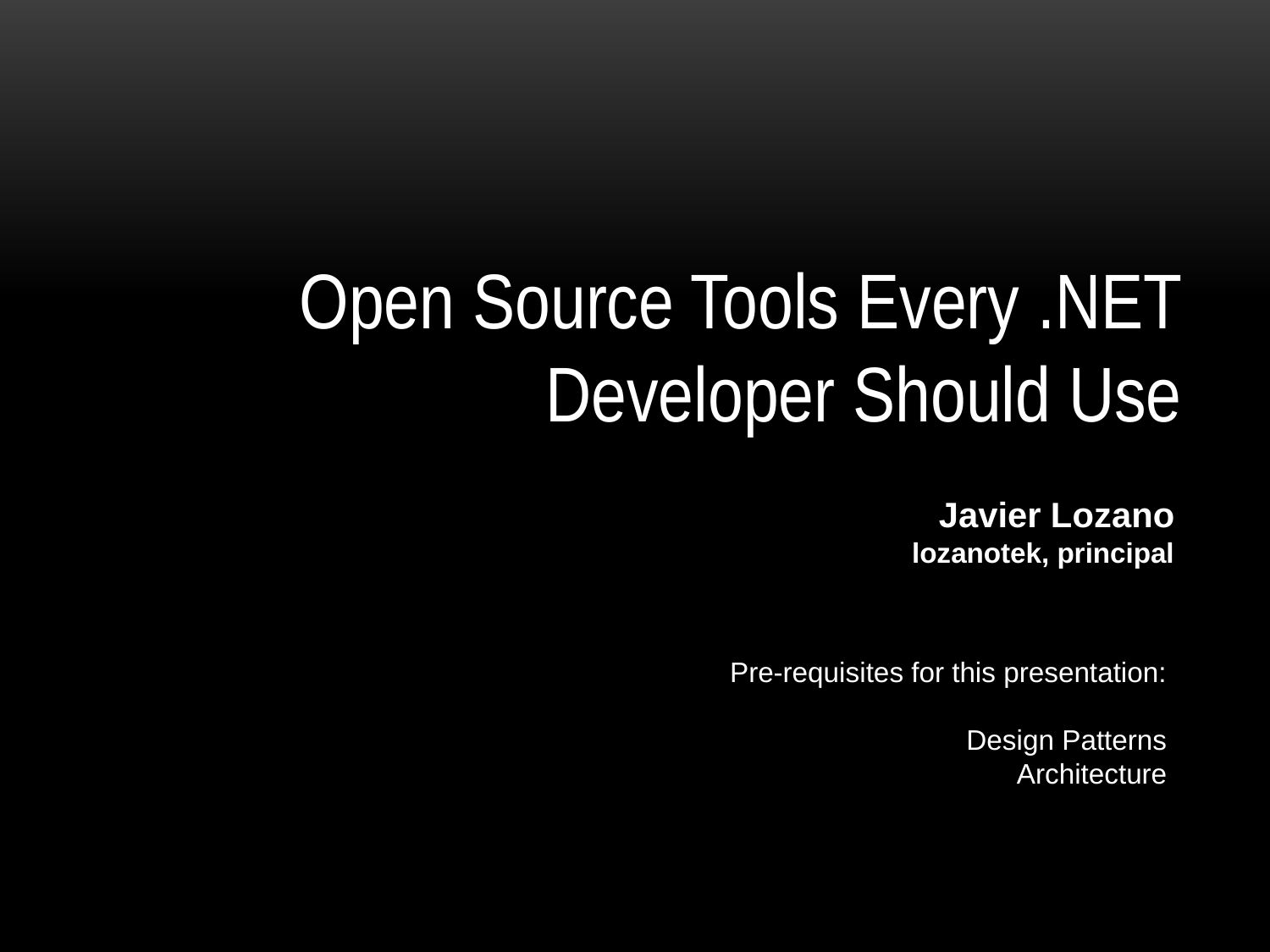

Open Source Tools Every .NET Developer Should Use
Javier Lozano
lozanotek, principal

Pre-requisites for this presentation:

Design Patterns
Architecture